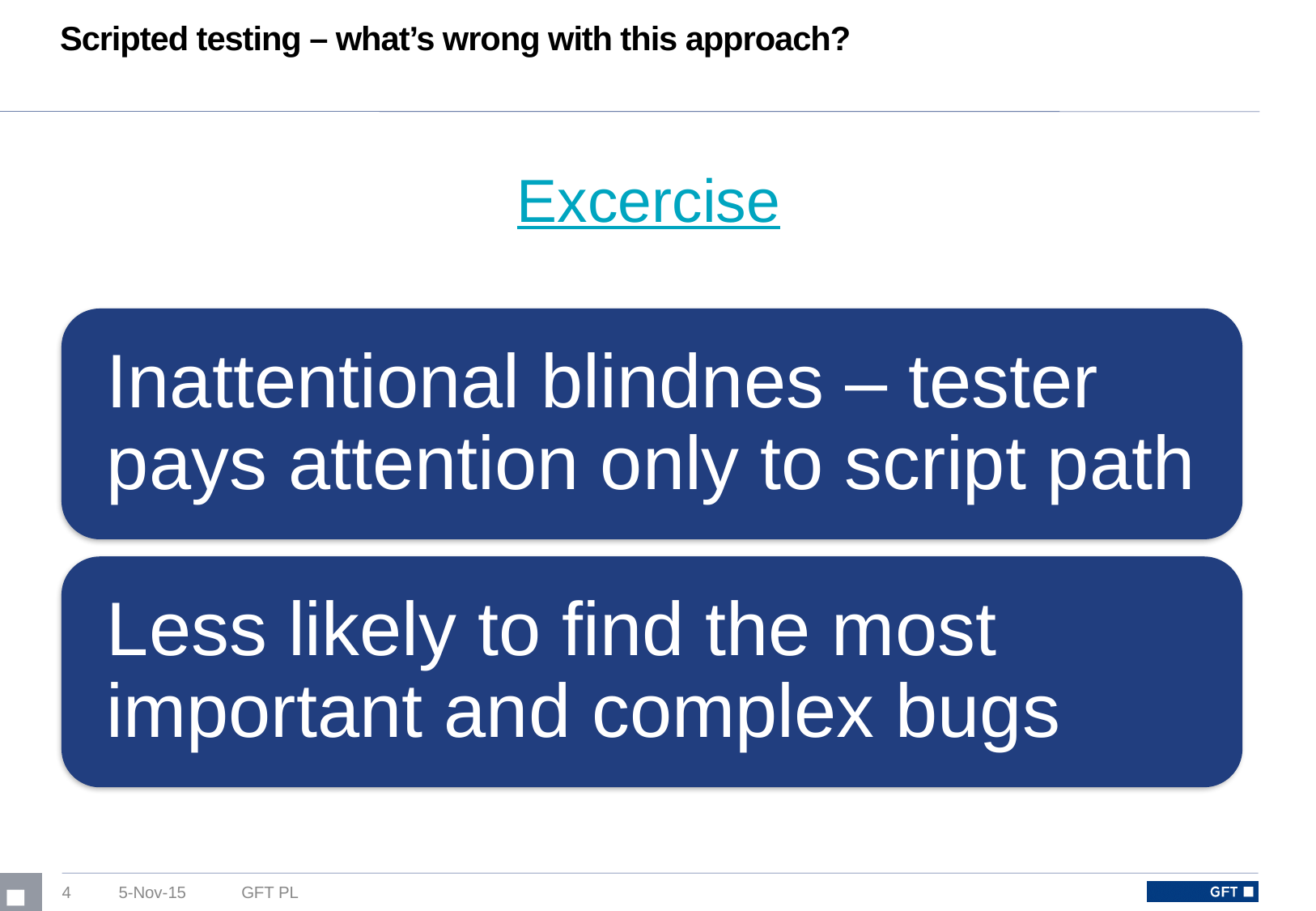

# Scripted testing – what’s wrong with this approach?
Excercise
Inattentional blindnes – tester pays attention only to script path
Less likely to find the most important and complex bugs